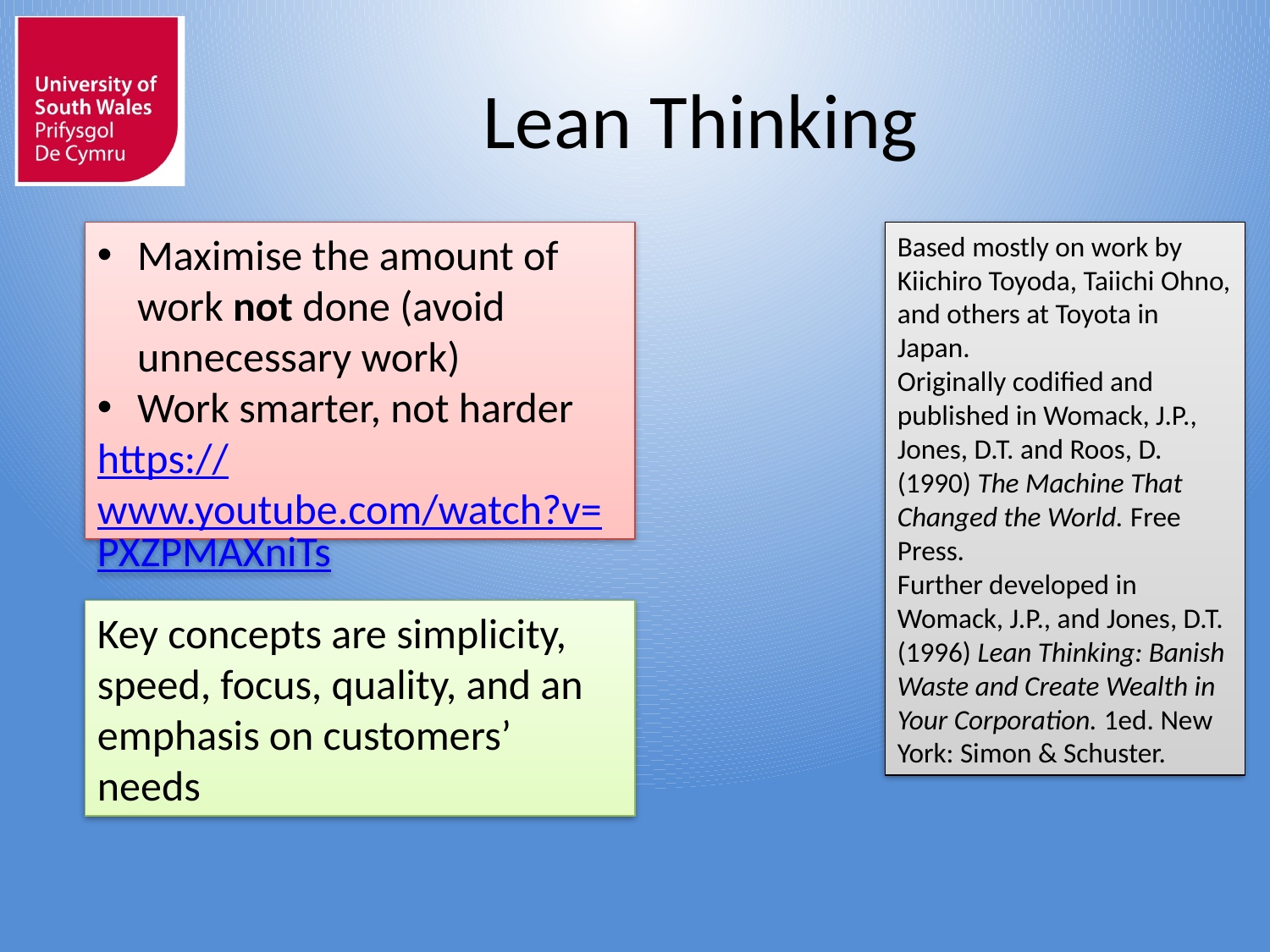

# Lean Thinking
Maximise the amount of work not done (avoid unnecessary work)
Work smarter, not harder
https://www.youtube.com/watch?v=PXZPMAXniTs
Based mostly on work by Kiichiro Toyoda, Taiichi Ohno, and others at Toyota in Japan.
Originally codified and published in Womack, J.P., Jones, D.T. and Roos, D. (1990) The Machine That Changed the World. Free Press.
Further developed in Womack, J.P., and Jones, D.T. (1996) Lean Thinking: Banish Waste and Create Wealth in Your Corporation. 1ed. New York: Simon & Schuster.
Key concepts are simplicity, speed, focus, quality, and an emphasis on customers’ needs